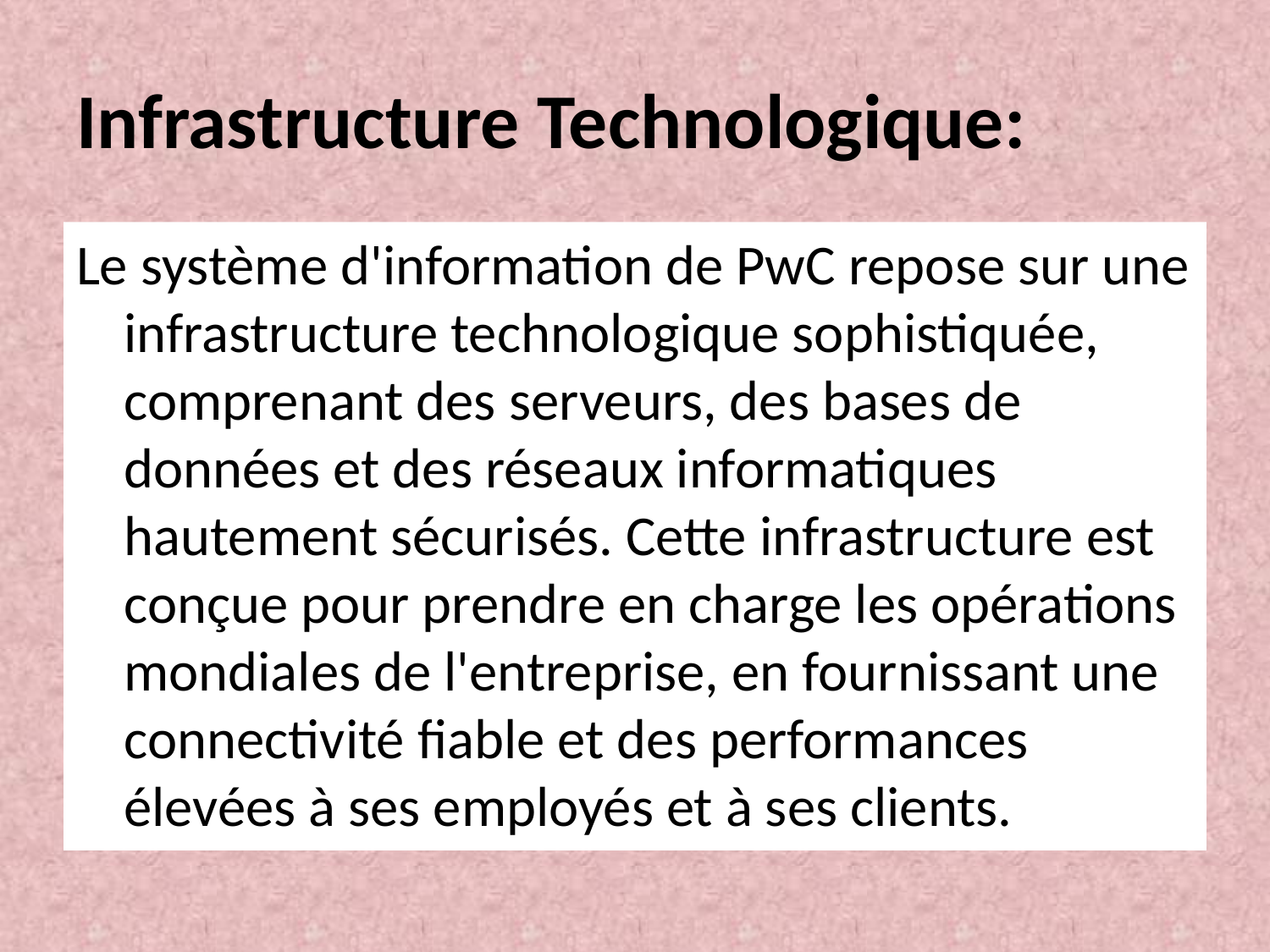

# Infrastructure Technologique:
Le système d'information de PwC repose sur une infrastructure technologique sophistiquée, comprenant des serveurs, des bases de données et des réseaux informatiques hautement sécurisés. Cette infrastructure est conçue pour prendre en charge les opérations mondiales de l'entreprise, en fournissant une connectivité fiable et des performances élevées à ses employés et à ses clients.